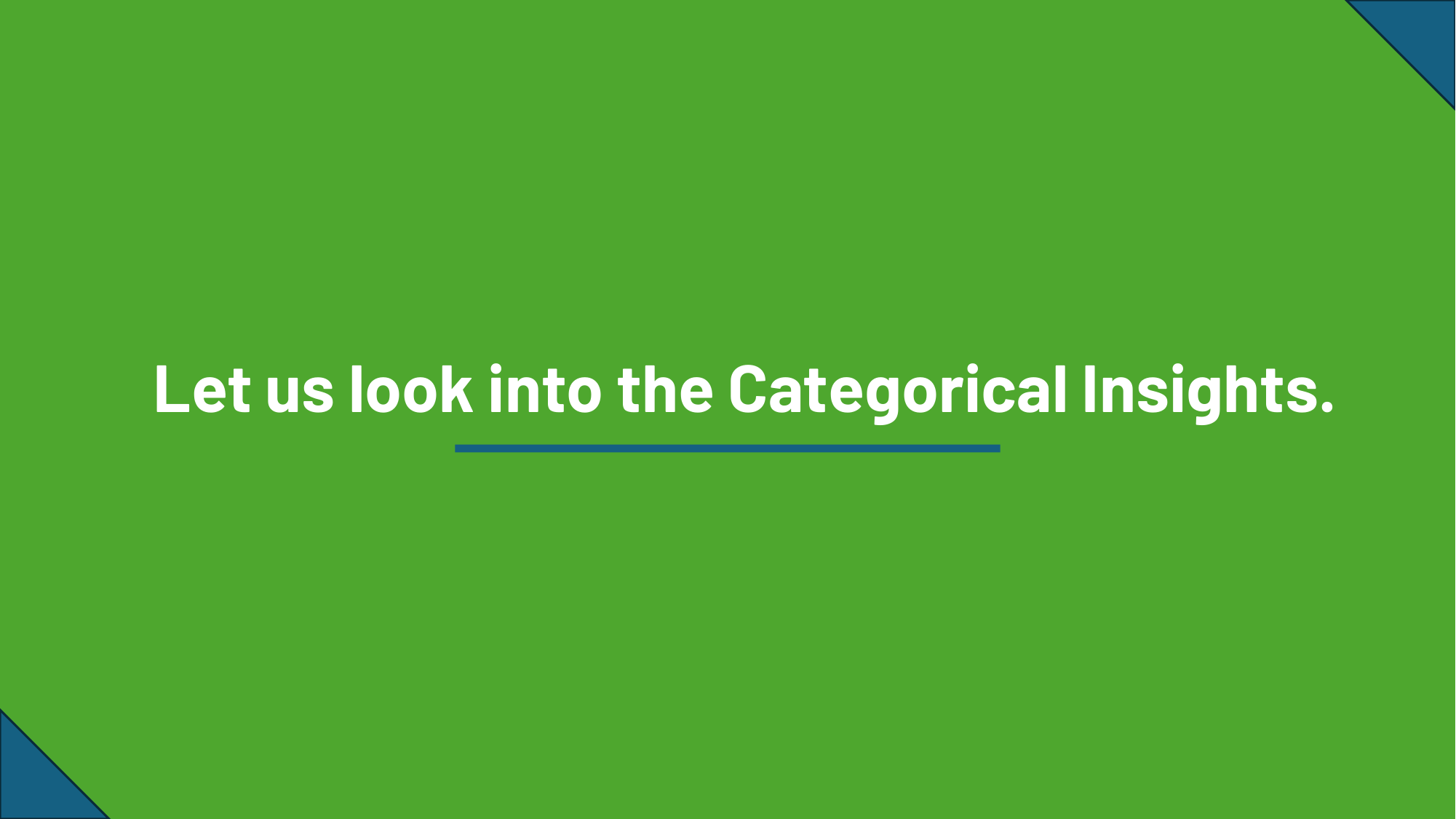

# Let us look into the Categorical Insights.